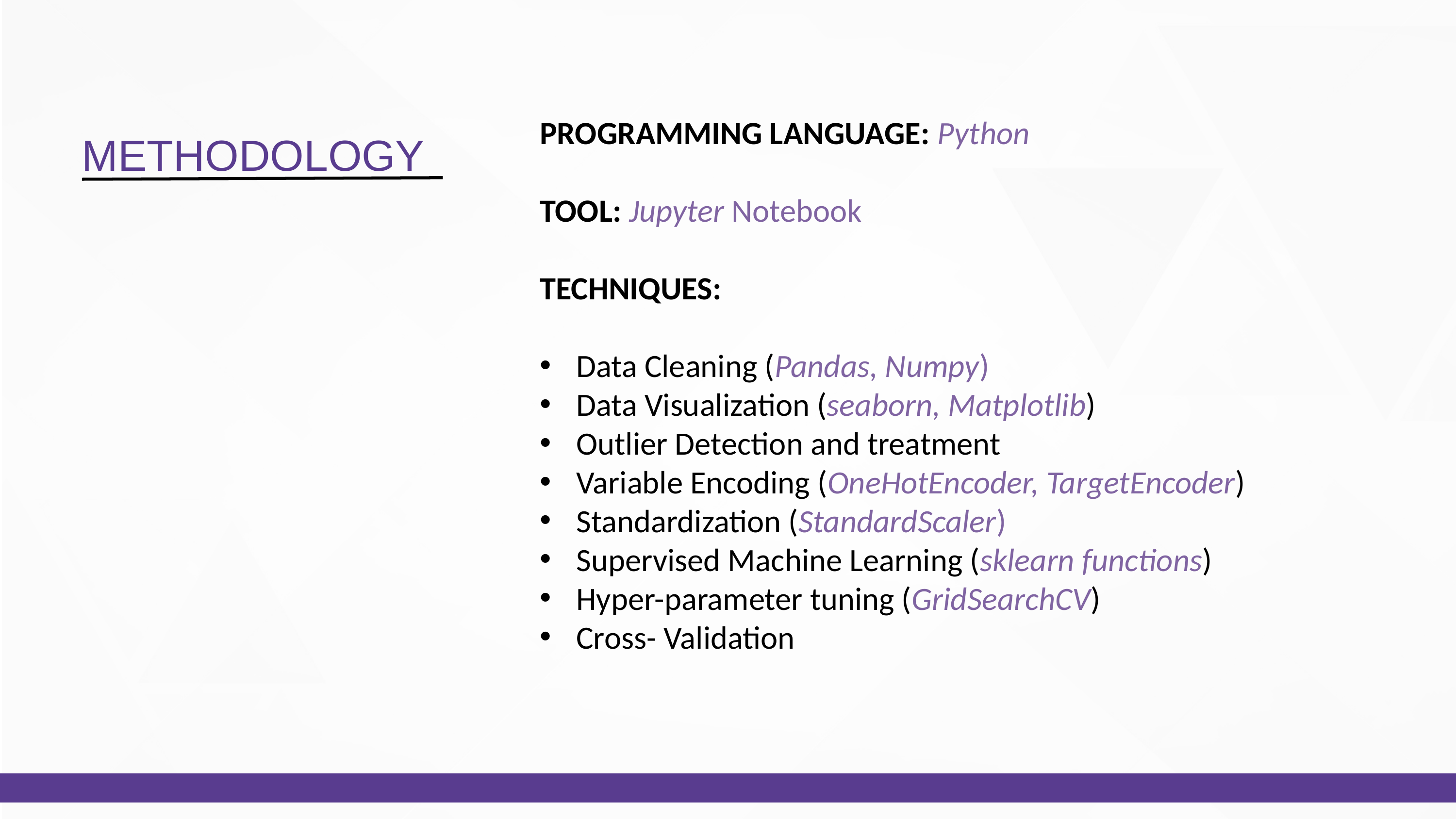

PROGRAMMING LANGUAGE: Python

TOOL: Jupyter Notebook

TECHNIQUES:

Data Cleaning (Pandas, Numpy)
Data Visualization (seaborn, Matplotlib)
Outlier Detection and treatment
Variable Encoding (OneHotEncoder, TargetEncoder)
Standardization (StandardScaler)
Supervised Machine Learning (sklearn functions)
Hyper-parameter tuning (GridSearchCV)
Cross- Validation

METHODOLOGY